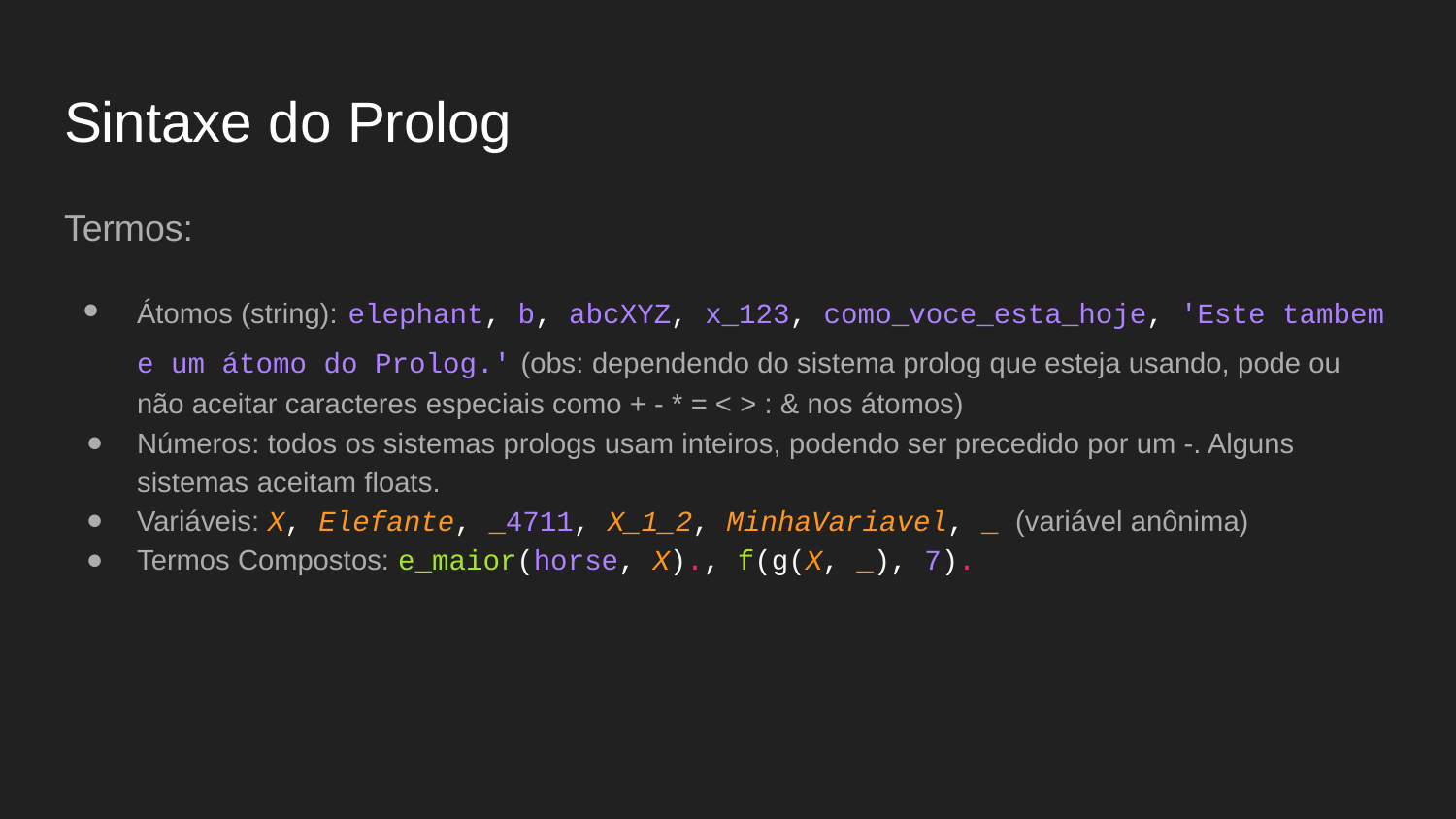

# Sintaxe do Prolog
Termos:
Átomos (string): elephant, b, abcXYZ, x_123, como_voce_esta_hoje, 'Este tambem e um átomo do Prolog.' (obs: dependendo do sistema prolog que esteja usando, pode ou não aceitar caracteres especiais como + - * = < > : & nos átomos)
Números: todos os sistemas prologs usam inteiros, podendo ser precedido por um -. Alguns sistemas aceitam floats.
Variáveis: X, Elefante, _4711, X_1_2, MinhaVariavel, _ (variável anônima)
Termos Compostos: e_maior(horse, X)., f(g(X, _), 7).